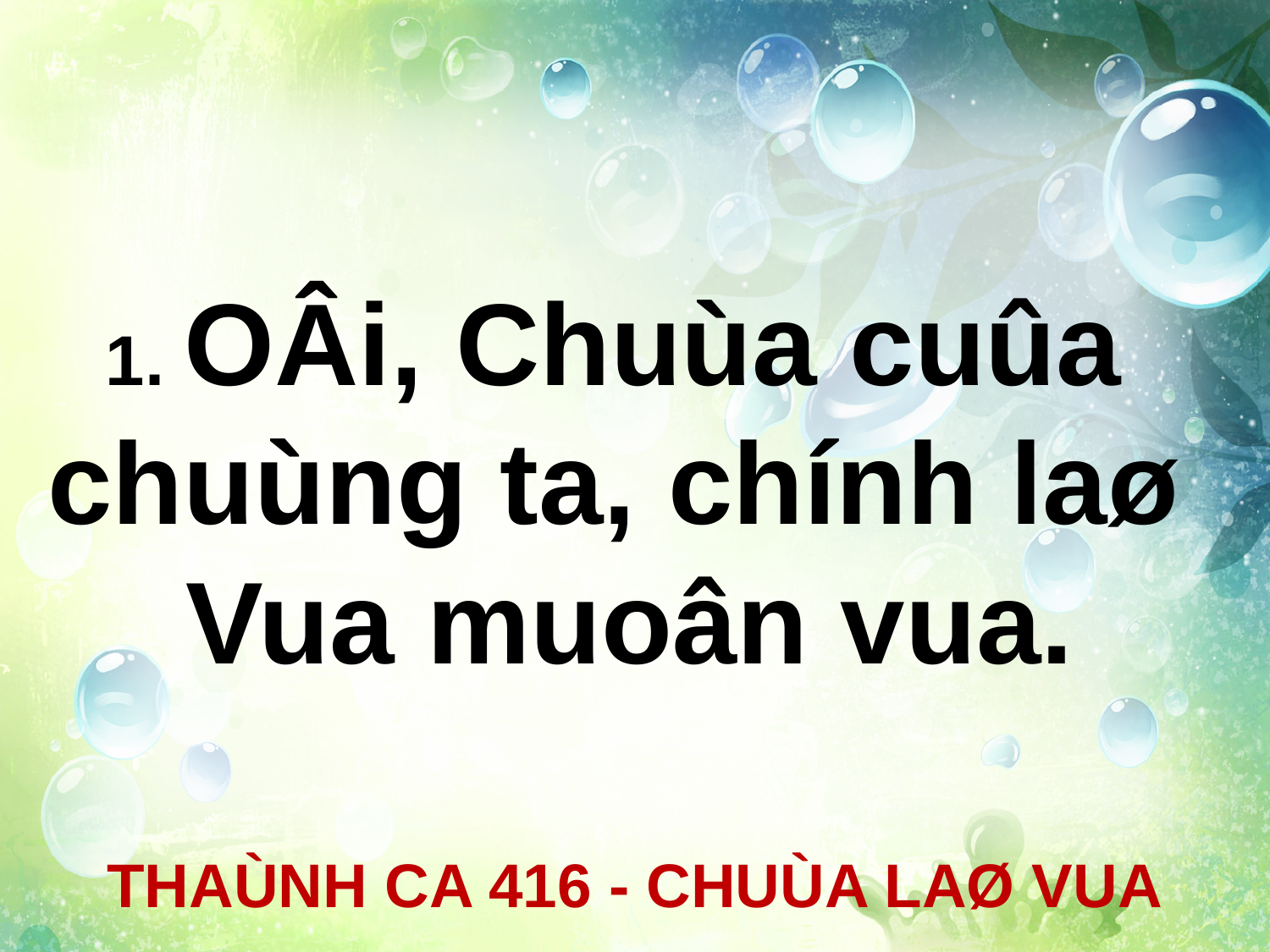

1. OÂi, Chuùa cuûa
chuùng ta, chính laø
Vua muoân vua.
THAÙNH CA 416 - CHUÙA LAØ VUA